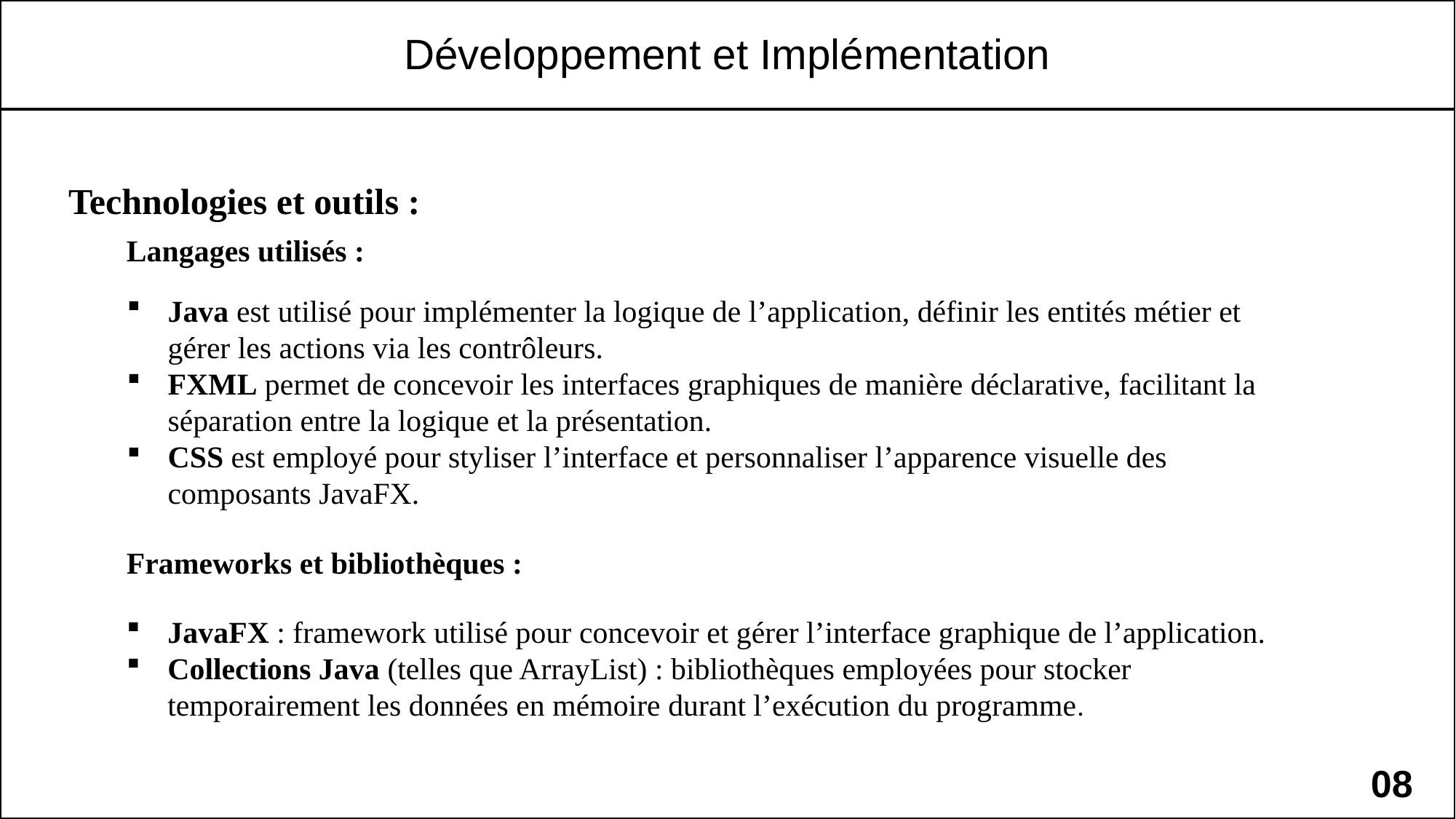

Développement et Implémentation
Technologies et outils :
Langages utilisés :
Java est utilisé pour implémenter la logique de l’application, définir les entités métier et gérer les actions via les contrôleurs.
FXML permet de concevoir les interfaces graphiques de manière déclarative, facilitant la séparation entre la logique et la présentation.
CSS est employé pour styliser l’interface et personnaliser l’apparence visuelle des composants JavaFX.
Frameworks et bibliothèques :
JavaFX : framework utilisé pour concevoir et gérer l’interface graphique de l’application.
Collections Java (telles que ArrayList) : bibliothèques employées pour stocker temporairement les données en mémoire durant l’exécution du programme.
08